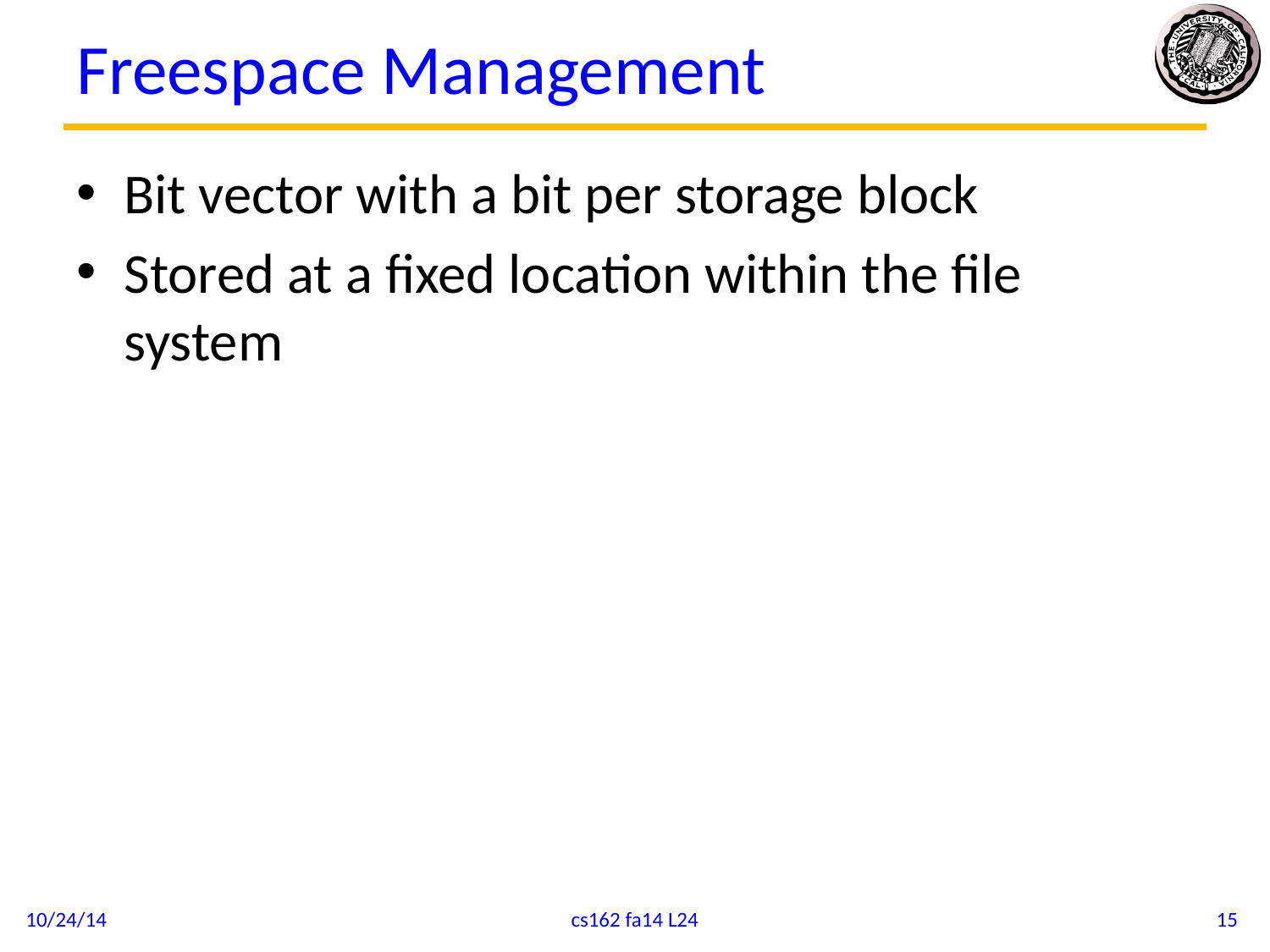

# Freespace Management
Bit vector with a bit per storage block
Stored at a fixed location within the file system
10/24/14
cs162 fa14 L24
15